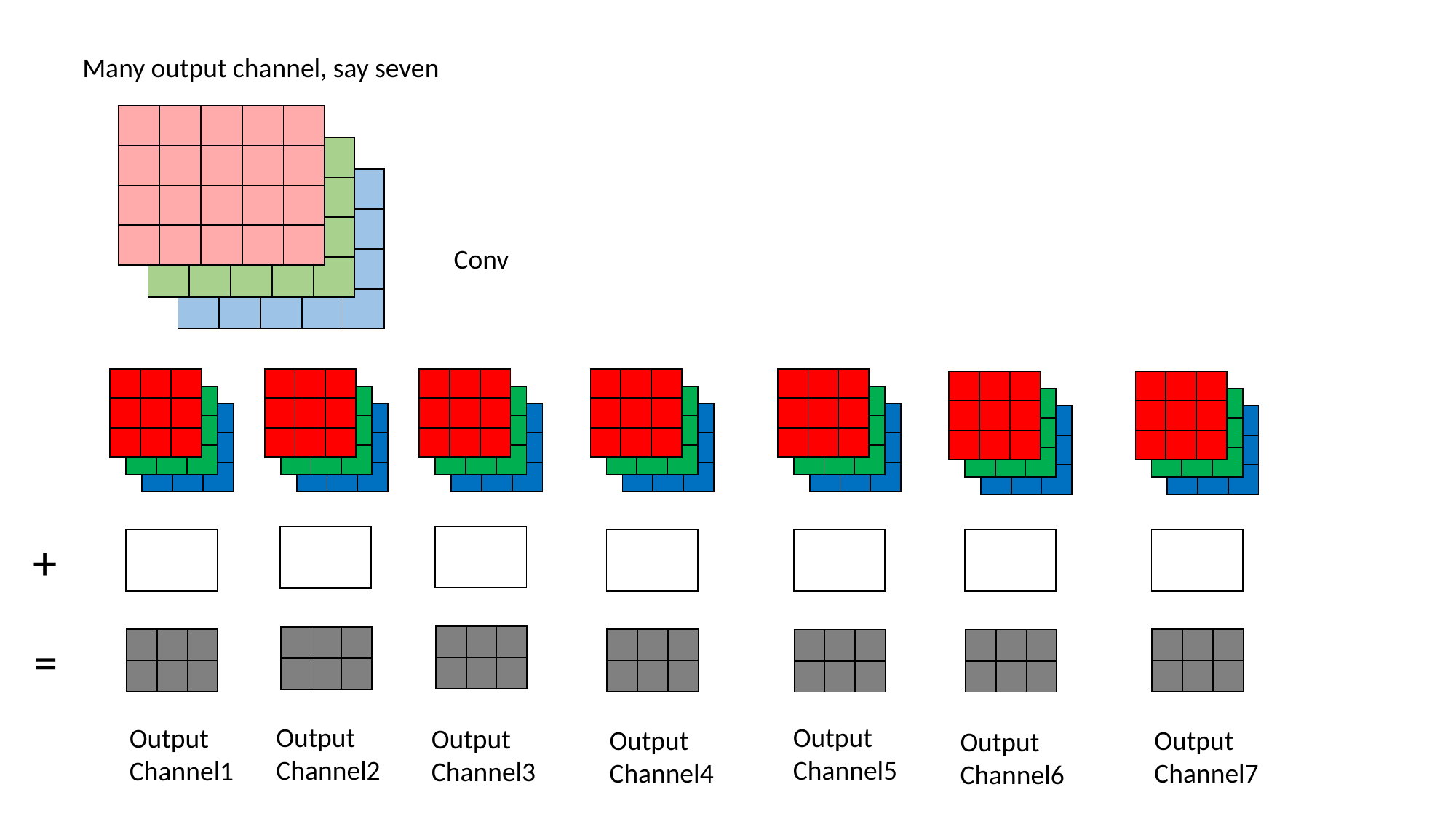

Many output channel, say seven
|  |  |  |  |  |
| --- | --- | --- | --- | --- |
|  |  |  |  |  |
|  |  |  |  |  |
|  |  |  |  |  |
|  |  |  |  |  |
| --- | --- | --- | --- | --- |
|  |  |  |  |  |
|  |  |  |  |  |
|  |  |  |  |  |
|  |  |  |  |  |
| --- | --- | --- | --- | --- |
|  |  |  |  |  |
|  |  |  |  |  |
|  |  |  |  |  |
Conv
|  |  |  |
| --- | --- | --- |
|  |  |  |
|  |  |  |
|  |  |  |
| --- | --- | --- |
|  |  |  |
|  |  |  |
|  |  |  |
| --- | --- | --- |
|  |  |  |
|  |  |  |
|  |  |  |
| --- | --- | --- |
|  |  |  |
|  |  |  |
|  |  |  |
| --- | --- | --- |
|  |  |  |
|  |  |  |
|  |  |  |
| --- | --- | --- |
|  |  |  |
|  |  |  |
|  |  |  |
| --- | --- | --- |
|  |  |  |
|  |  |  |
|  |  |  |
| --- | --- | --- |
|  |  |  |
|  |  |  |
|  |  |  |
| --- | --- | --- |
|  |  |  |
|  |  |  |
|  |  |  |
| --- | --- | --- |
|  |  |  |
|  |  |  |
|  |  |  |
| --- | --- | --- |
|  |  |  |
|  |  |  |
|  |  |  |
| --- | --- | --- |
|  |  |  |
|  |  |  |
|  |  |  |
| --- | --- | --- |
|  |  |  |
|  |  |  |
|  |  |  |
| --- | --- | --- |
|  |  |  |
|  |  |  |
|  |  |  |
| --- | --- | --- |
|  |  |  |
|  |  |  |
|  |  |  |
| --- | --- | --- |
|  |  |  |
|  |  |  |
|  |  |  |
| --- | --- | --- |
|  |  |  |
|  |  |  |
|  |  |  |
| --- | --- | --- |
|  |  |  |
|  |  |  |
|  |  |  |
| --- | --- | --- |
|  |  |  |
|  |  |  |
|  |  |  |
| --- | --- | --- |
|  |  |  |
|  |  |  |
|  |  |  |
| --- | --- | --- |
|  |  |  |
|  |  |  |
+
|  |
| --- |
|  |
| --- |
|  |
| --- |
|  |
| --- |
|  |
| --- |
|  |
| --- |
|  |
| --- |
=
|  |  |  |
| --- | --- | --- |
|  |  |  |
|  |  |  |
| --- | --- | --- |
|  |  |  |
|  |  |  |
| --- | --- | --- |
|  |  |  |
|  |  |  |
| --- | --- | --- |
|  |  |  |
|  |  |  |
| --- | --- | --- |
|  |  |  |
|  |  |  |
| --- | --- | --- |
|  |  |  |
|  |  |  |
| --- | --- | --- |
|  |  |  |
Output Channel2
Output Channel5
Output Channel1
Output Channel3
Output Channel7
Output Channel4
Output Channel6